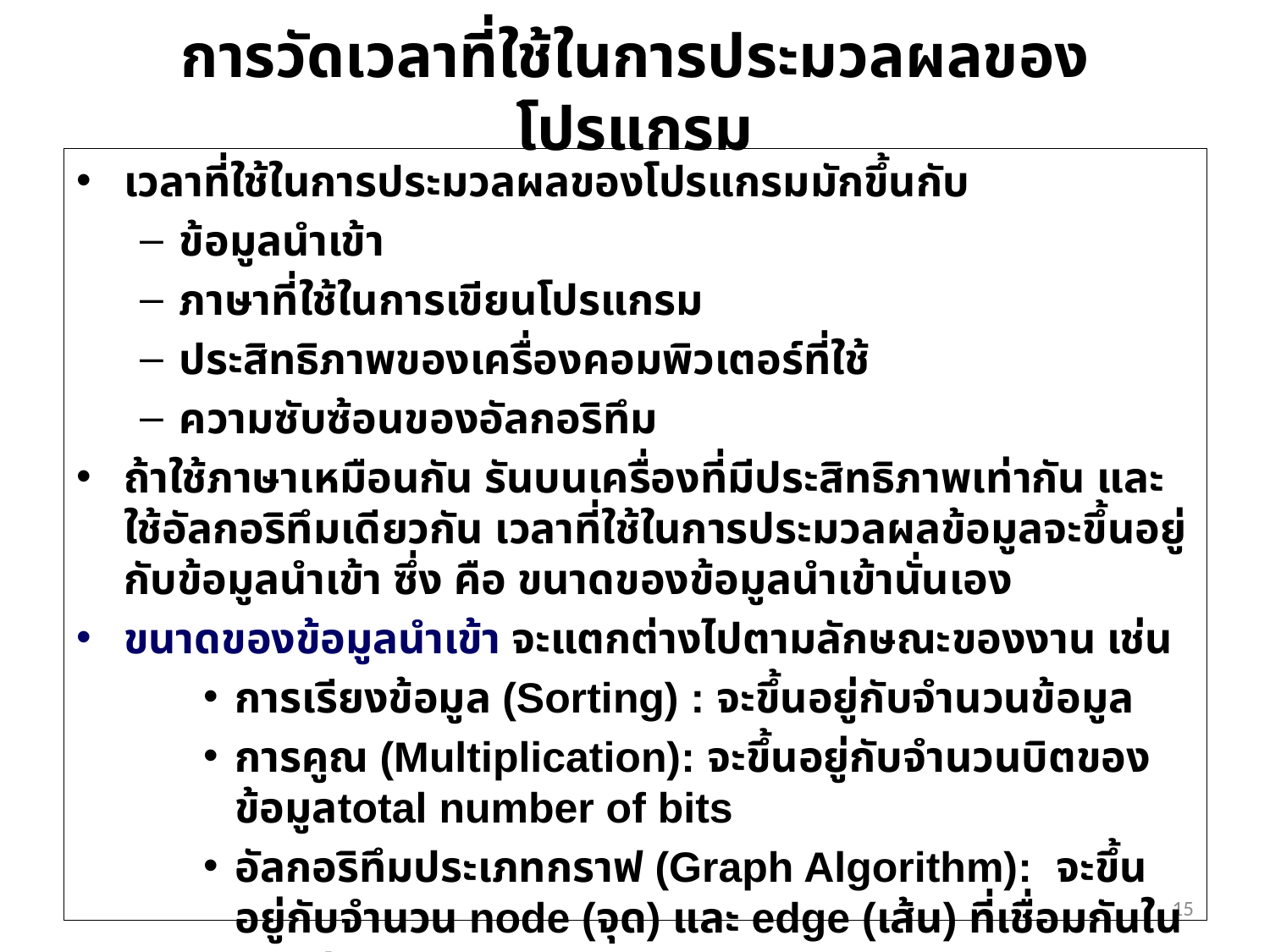

# การวัดเวลาที่ใช้ในการประมวลผลของโปรแกรม
เวลาที่ใช้ในการประมวลผลของโปรแกรมมักขึ้นกับ
ข้อมูลนำเข้า
ภาษาที่ใช้ในการเขียนโปรแกรม
ประสิทธิภาพของเครื่องคอมพิวเตอร์ที่ใช้
ความซับซ้อนของอัลกอริทึม
ถ้าใช้ภาษาเหมือนกัน รันบนเครื่องที่มีประสิทธิภาพเท่ากัน และ ใช้อัลกอริทึมเดียวกัน เวลาที่ใช้ในการประมวลผลข้อมูลจะขึ้นอยู่กับข้อมูลนำเข้า ซึ่ง คือ ขนาดของข้อมูลนำเข้านั่นเอง
ขนาดของข้อมูลนำเข้า จะแตกต่างไปตามลักษณะของงาน เช่น
การเรียงข้อมูล (Sorting) : จะขึ้นอยู่กับจำนวนข้อมูล
การคูณ (Multiplication): จะขึ้นอยู่กับจำนวนบิตของข้อมูลtotal number of bits
อัลกอริทึมประเภทกราฟ (Graph Algorithm):  จะขึ้นอยู่กับจำนวน node (จุด) และ edge (เส้น) ที่เชื่อมกันในกราฟ

15